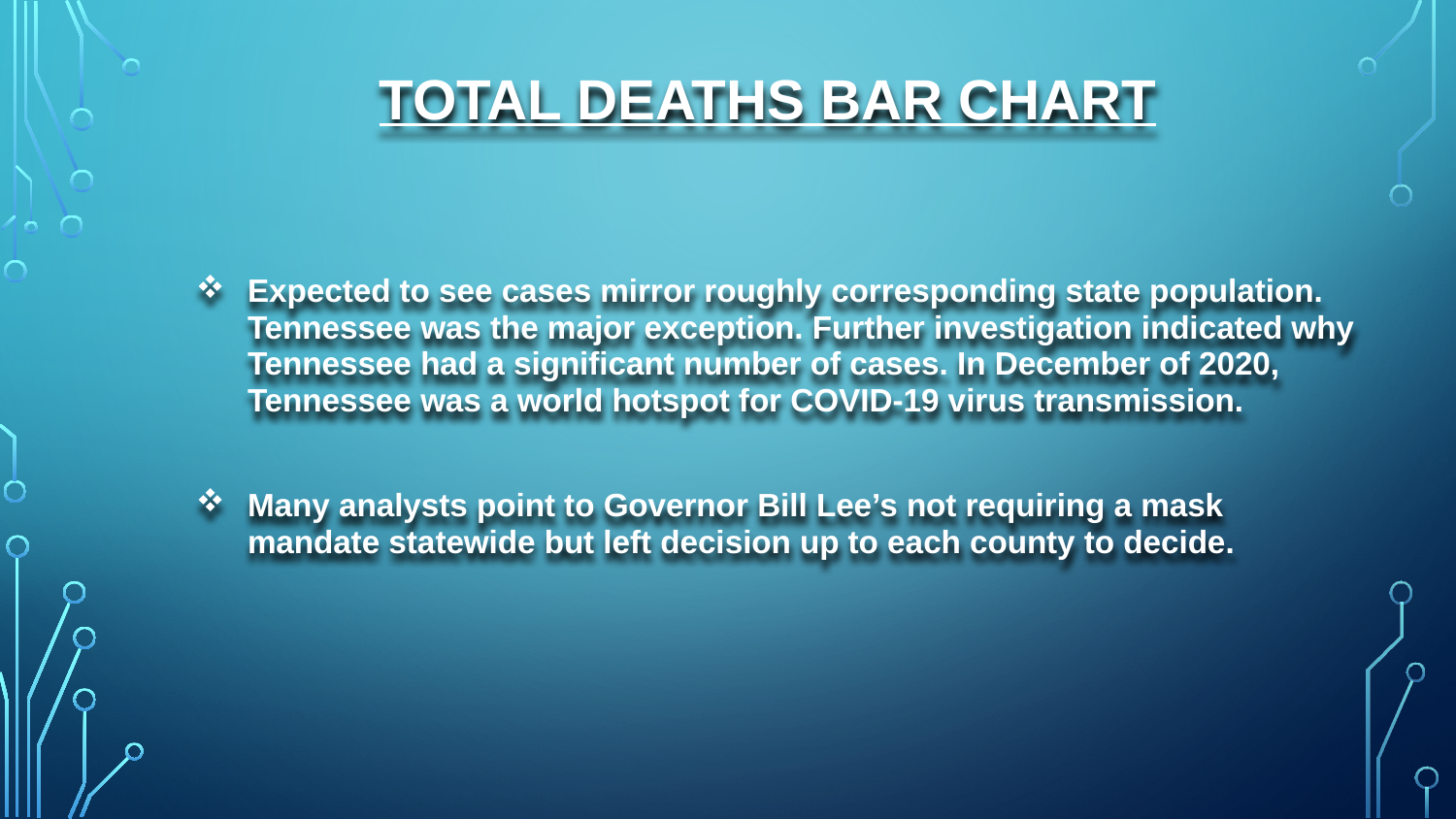

# Total Deaths Bar Chart
Expected to see cases mirror roughly corresponding state population. Tennessee was the major exception. Further investigation indicated why Tennessee had a significant number of cases. In December of 2020, Tennessee was a world hotspot for COVID-19 virus transmission.

Many analysts point to Governor Bill Lee’s not requiring a mask mandate statewide but left decision up to each county to decide.